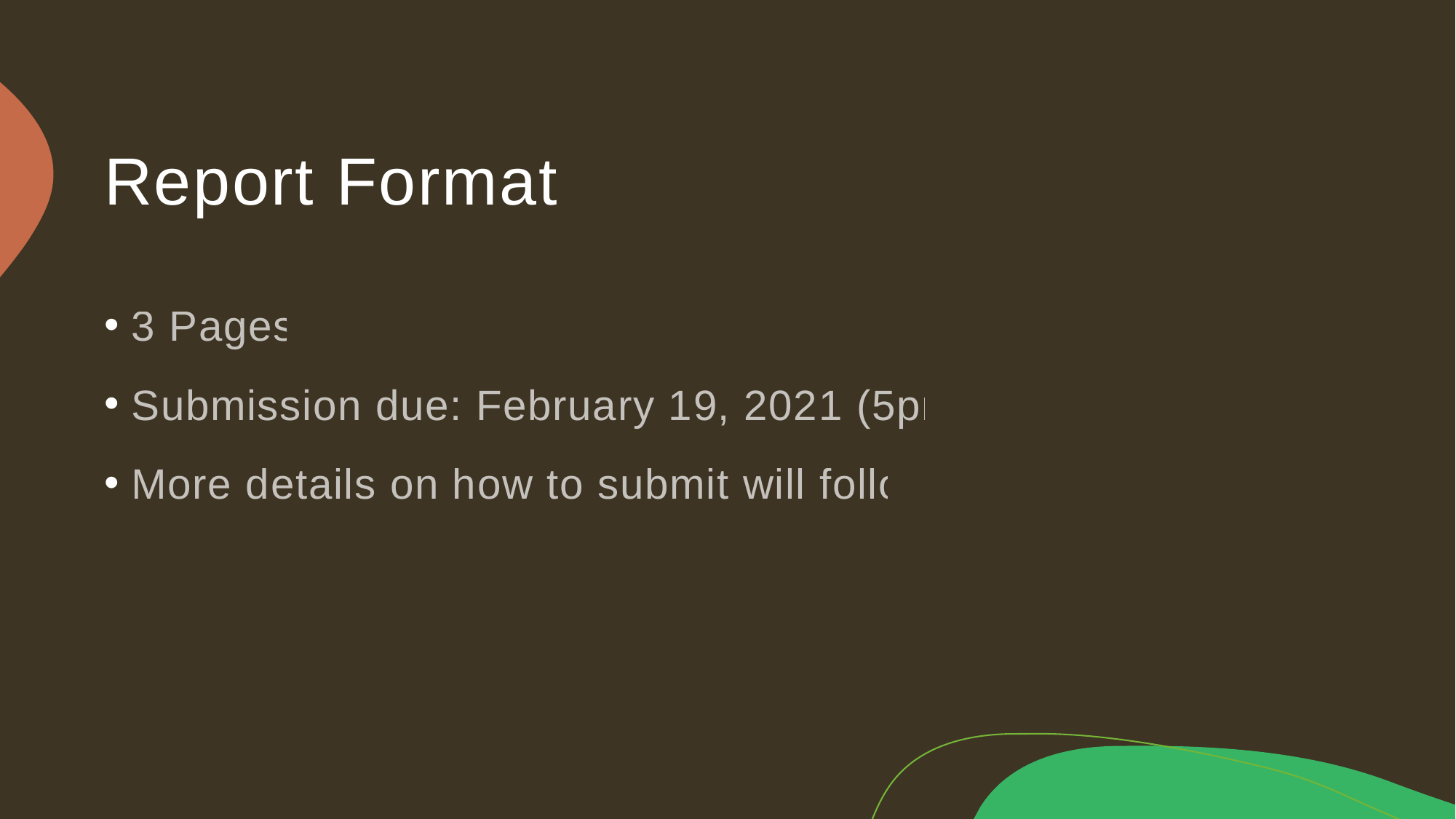

# Report Format
3 Pages
Submission due: February 19, 2021 (5pm)
More details on how to submit will follow